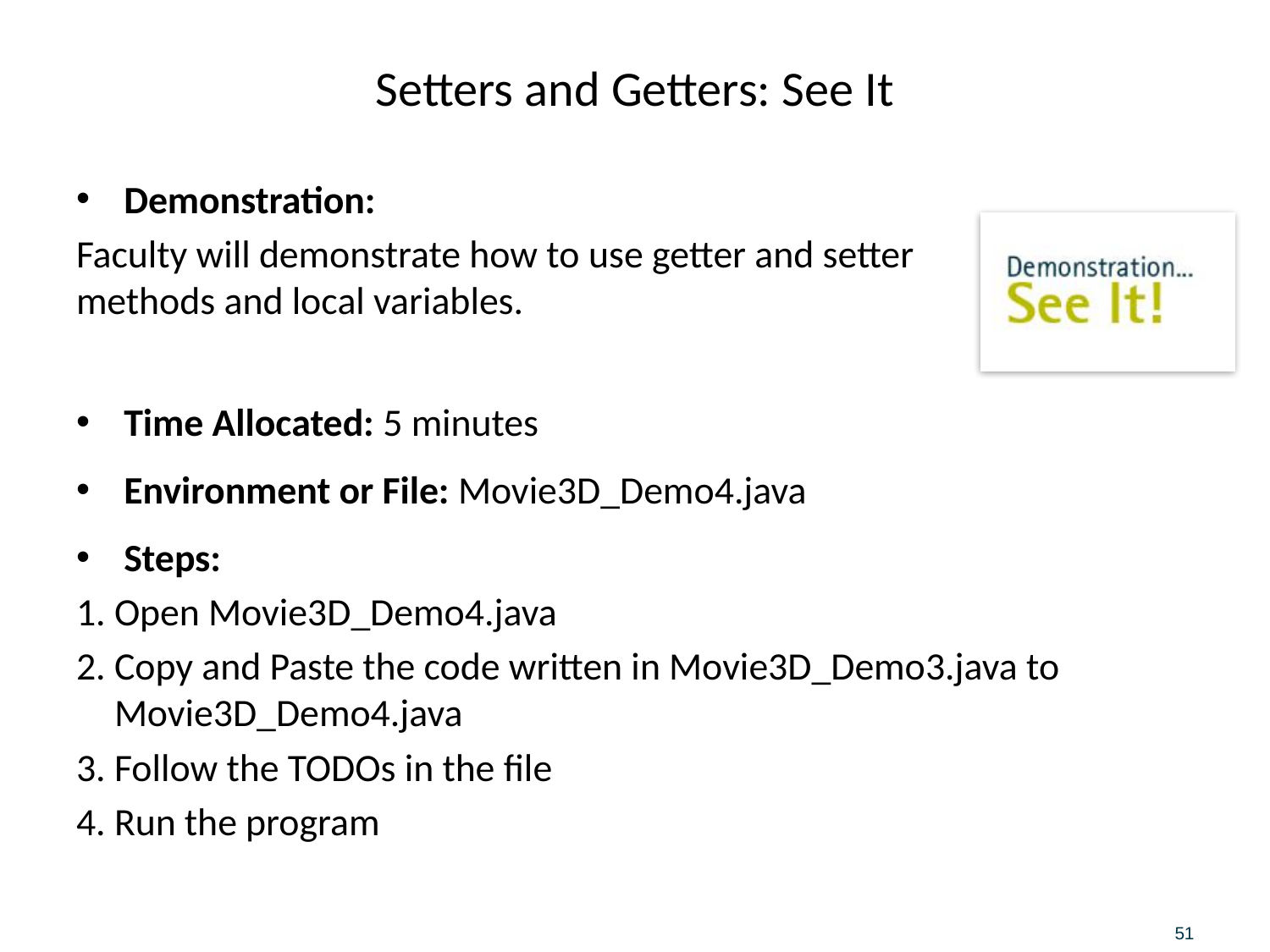

# Setters and Getters: See It
Demonstration:
Faculty will demonstrate how to use getter and setter
methods and local variables.

Time Allocated: 5 minutes
Environment or File: Movie3D_Demo4.java
Steps:
Open Movie3D_Demo4.java
Copy and Paste the code written in Movie3D_Demo3.java to Movie3D_Demo4.java
Follow the TODOs in the file
Run the program
51